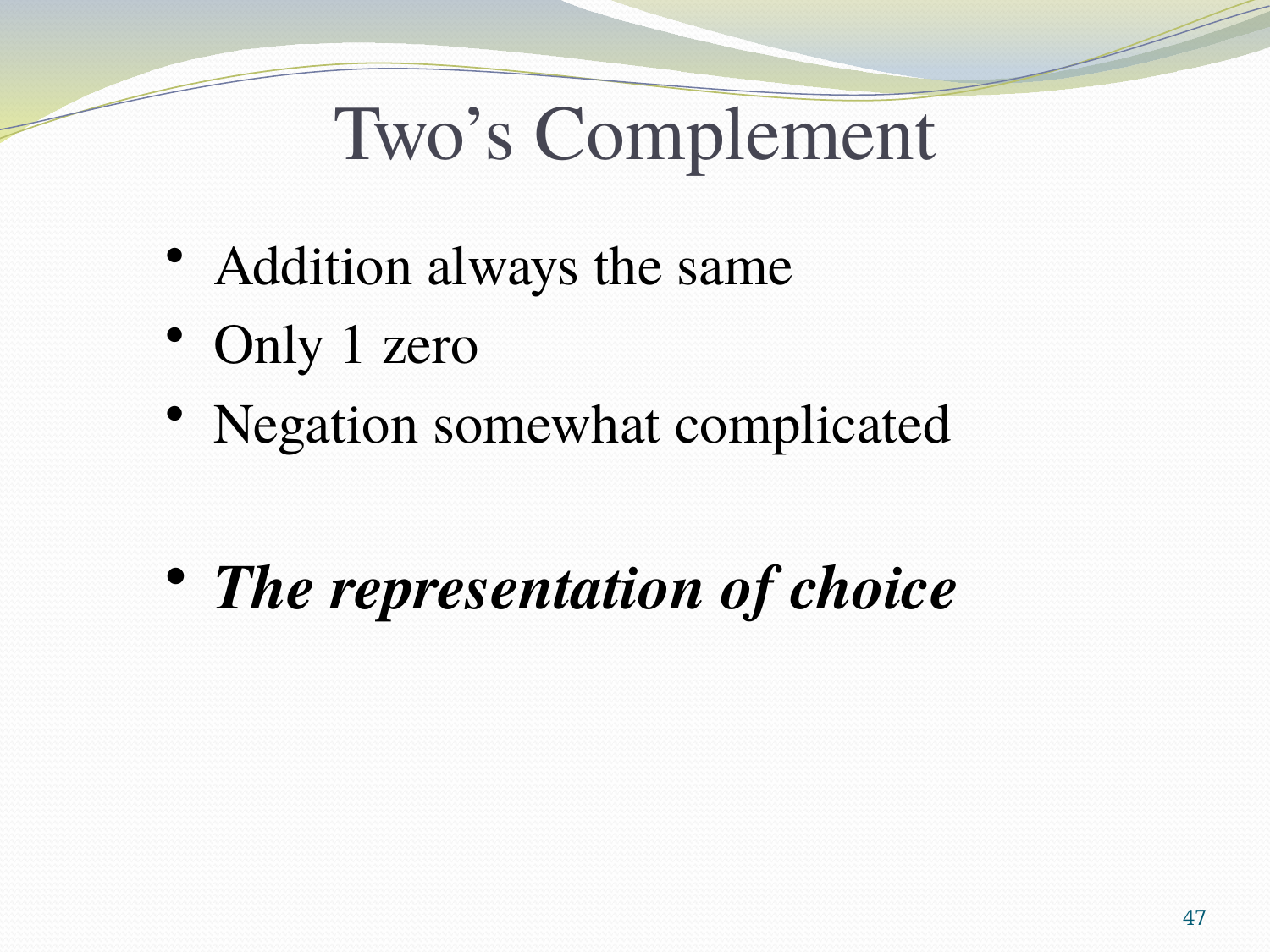

Two’s Complement
Addition always the same
Only 1 zero
Negation somewhat complicated

The representation of choice
47